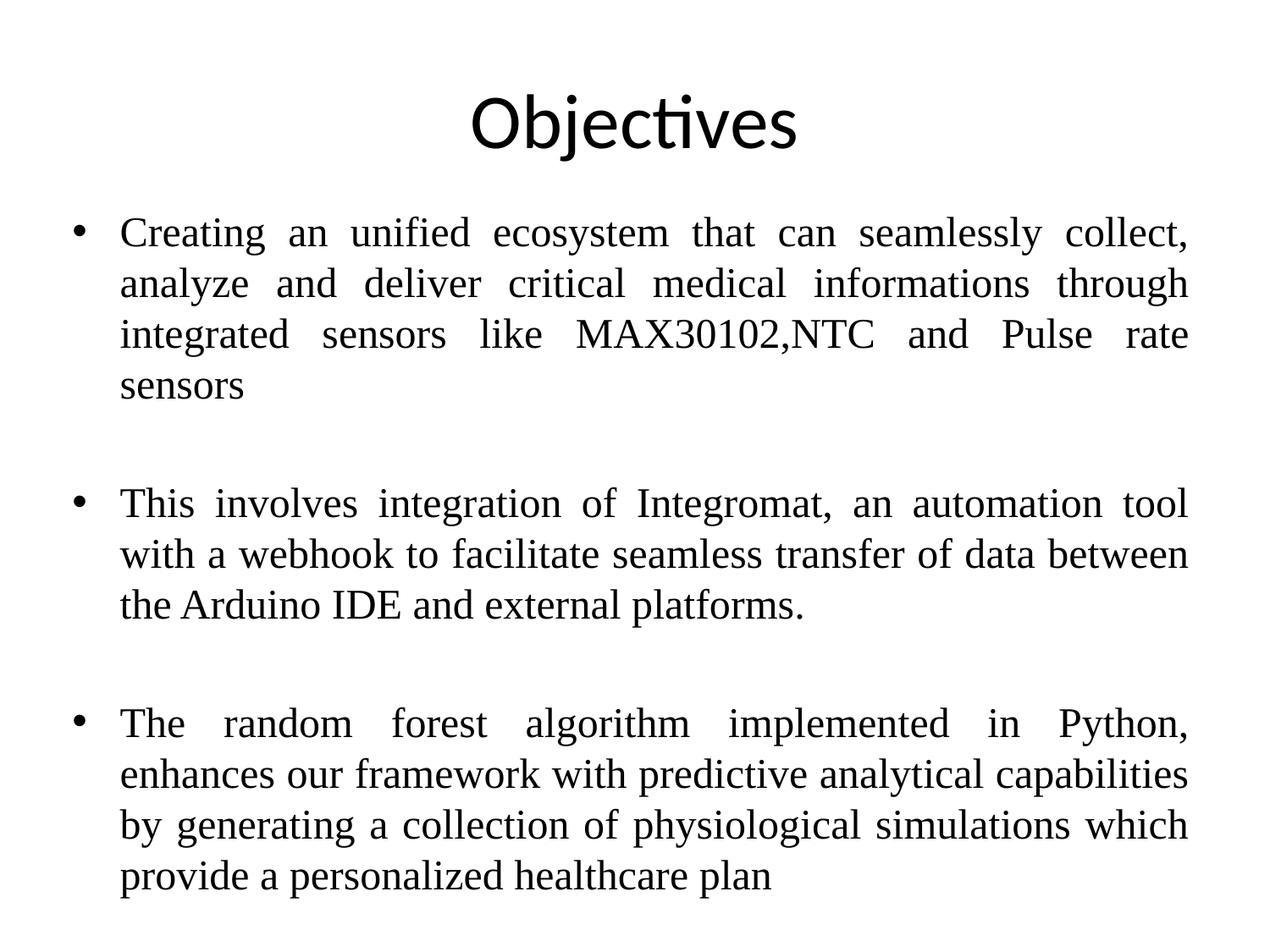

# Objectives
Creating an unified ecosystem that can seamlessly collect, analyze and deliver critical medical informations through integrated sensors like MAX30102,NTC and Pulse rate sensors

This involves integration of Integromat, an automation tool with a webhook to facilitate seamless transfer of data between the Arduino IDE and external platforms.

The random forest algorithm implemented in Python, enhances our framework with predictive analytical capabilities by generating a collection of physiological simulations which provide a personalized healthcare plan